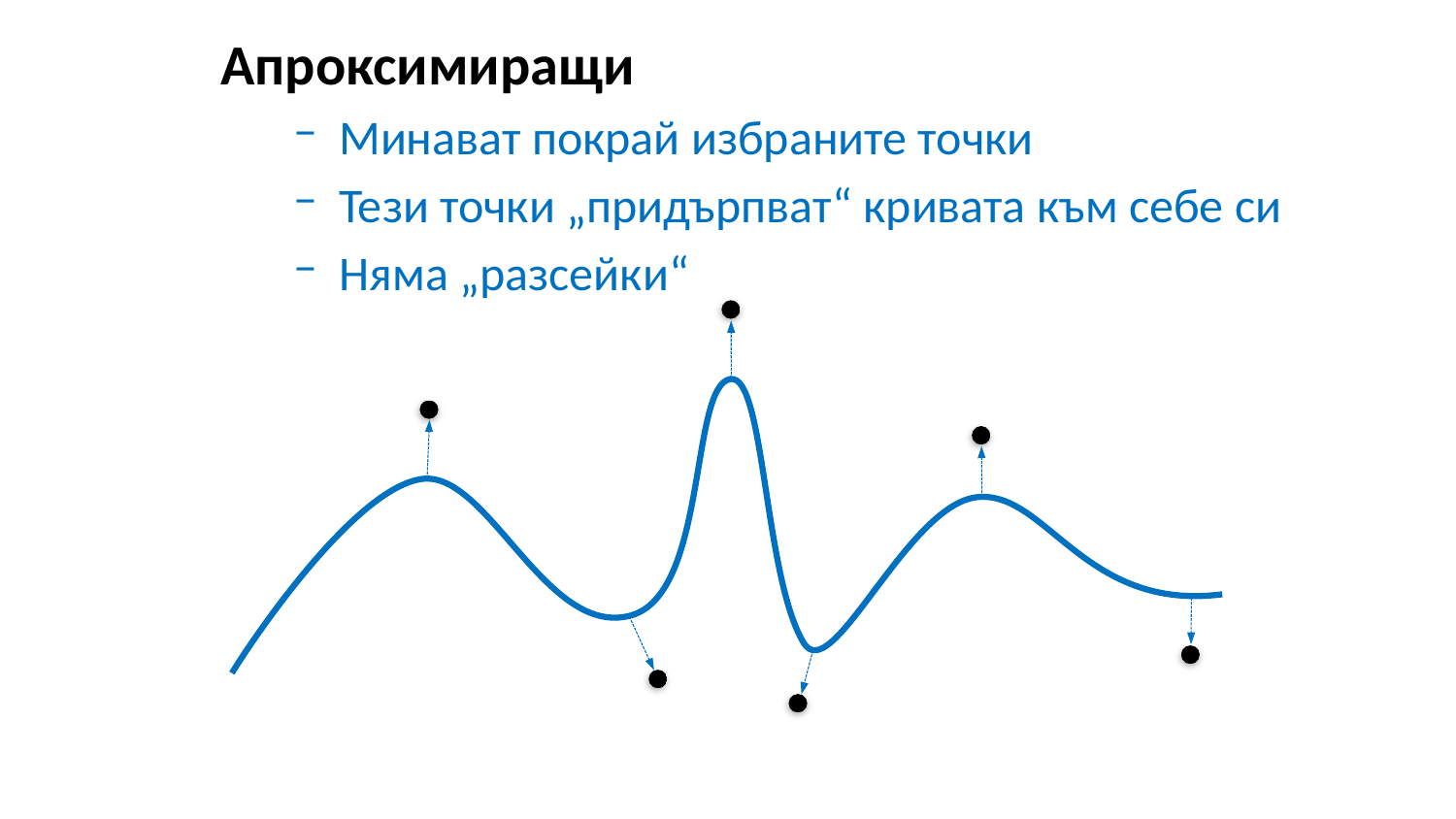

Апроксимиращи
Минават покрай избраните точки
Тези точки „придърпват“ кривата към себе си
Няма „разсейки“